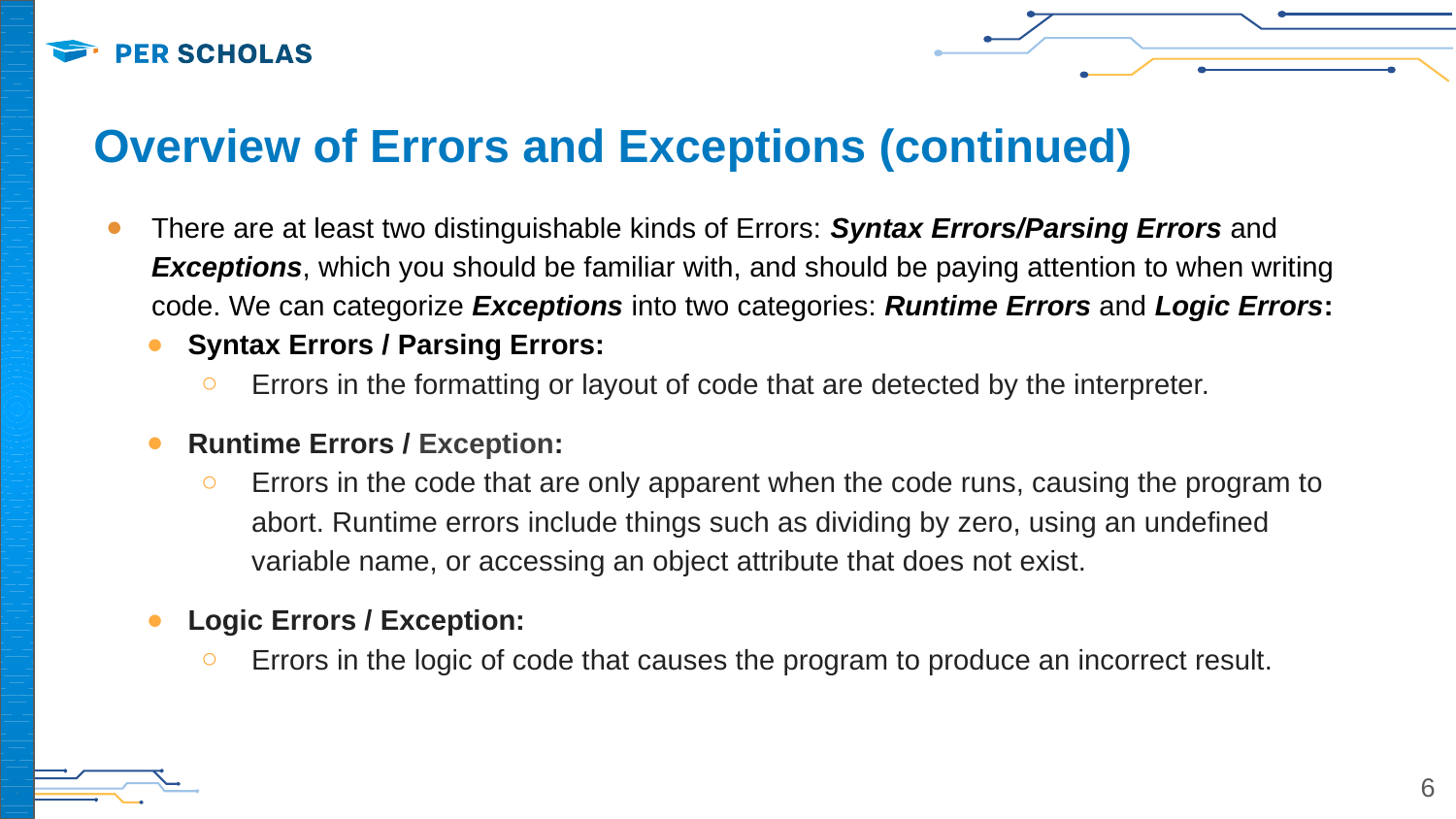

# Overview of Errors and Exceptions (continued)
There are at least two distinguishable kinds of Errors: Syntax Errors/Parsing Errors and Exceptions, which you should be familiar with, and should be paying attention to when writing code. We can categorize Exceptions into two categories: Runtime Errors and Logic Errors:
Syntax Errors / Parsing Errors:
Errors in the formatting or layout of code that are detected by the interpreter.
Runtime Errors / Exception:
Errors in the code that are only apparent when the code runs, causing the program to abort. Runtime errors include things such as dividing by zero, using an undefined variable name, or accessing an object attribute that does not exist.
Logic Errors / Exception:
Errors in the logic of code that causes the program to produce an incorrect result.
6